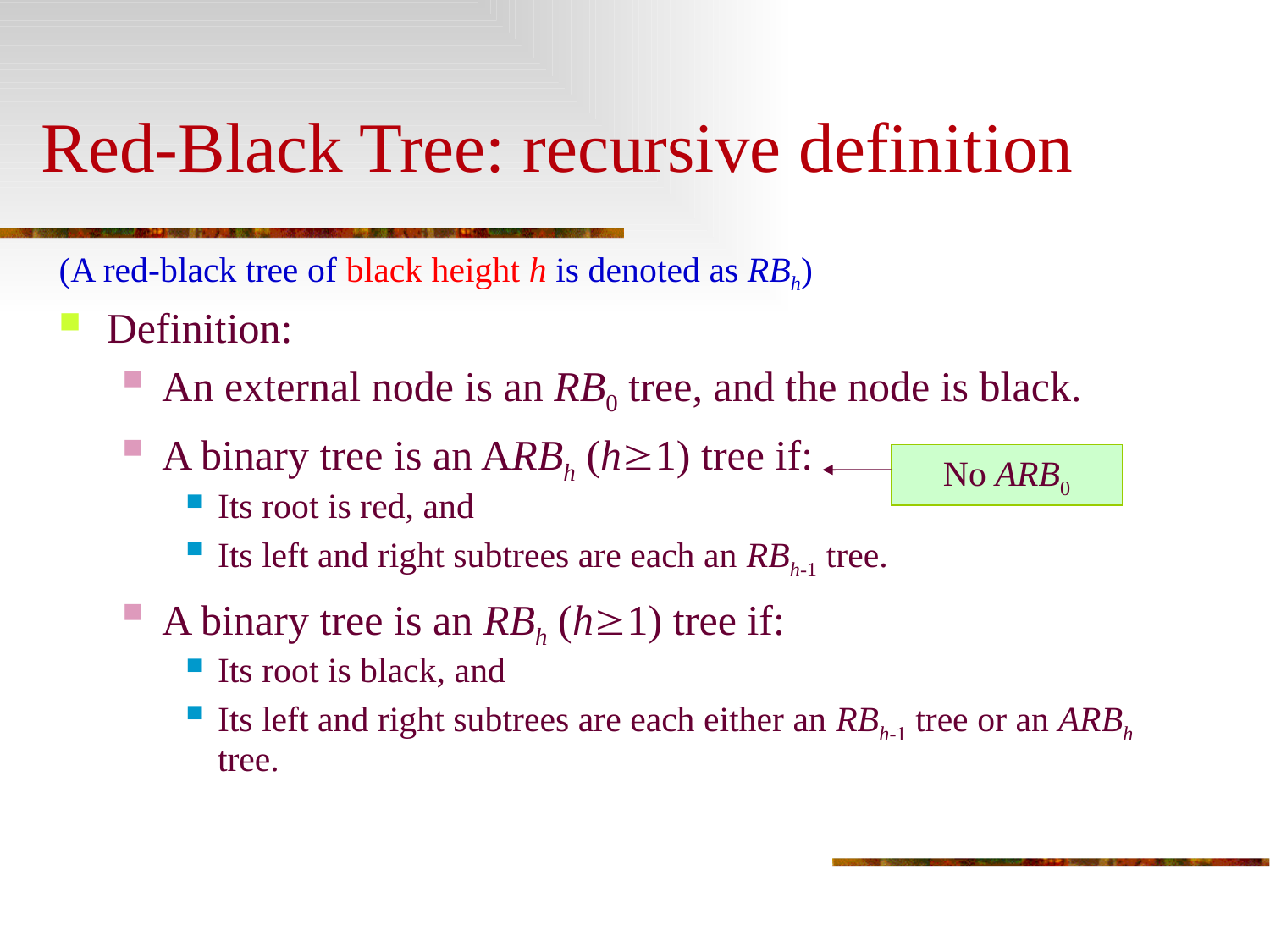

# Red-Black Tree: recursive definition
(A red-black tree of black height h is denoted as RBh)
Definition:
An external node is an RB0 tree, and the node is black.
A binary tree is an ARBh (h≥1) tree if:
Its root is red, and
Its left and right subtrees are each an RBh-1 tree.
A binary tree is an RBh (h≥1) tree if:
Its root is black, and
Its left and right subtrees are each either an RBh-1 tree or an ARBh tree.

No ARB0